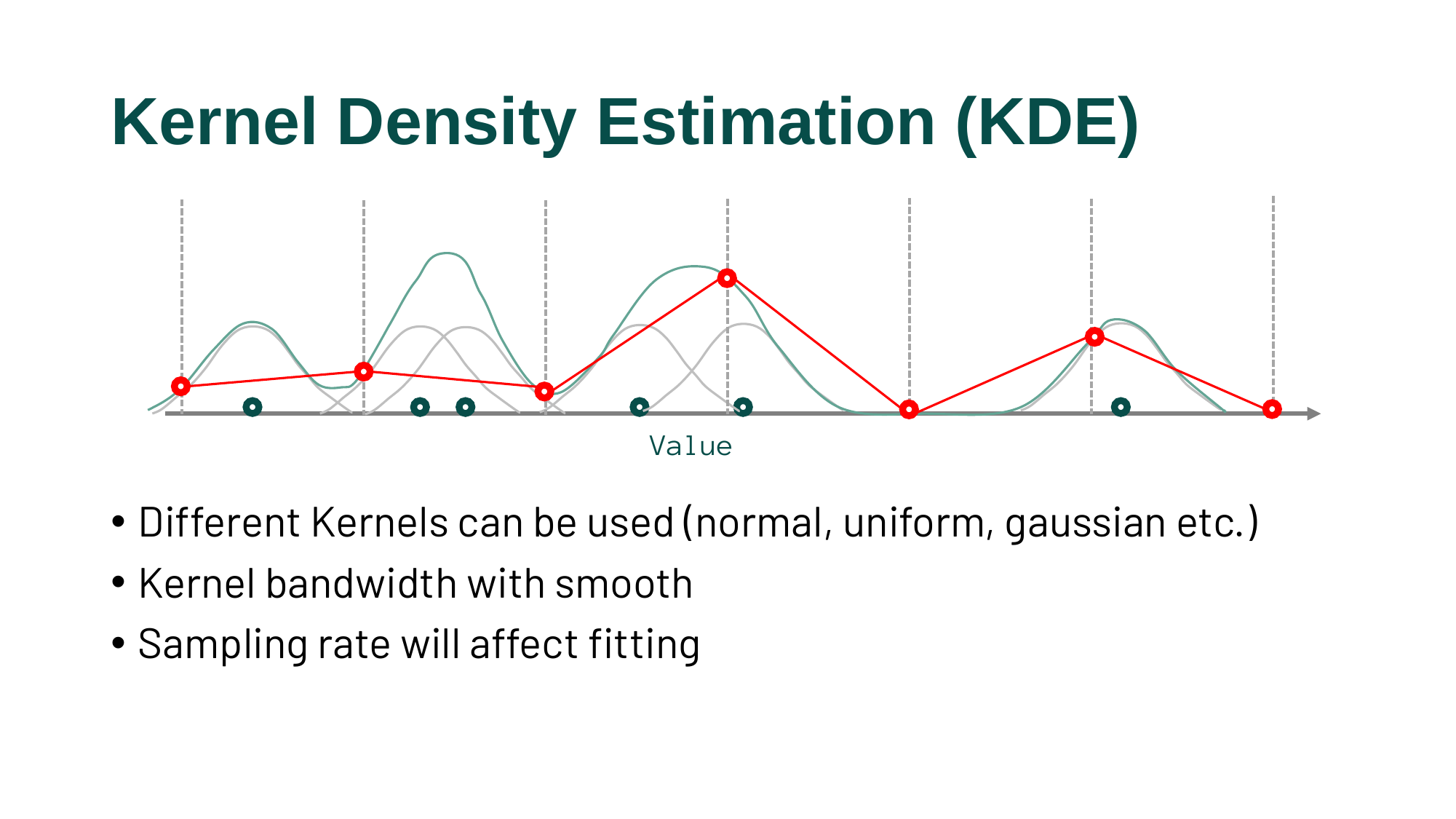

# Kernel Density Estimation (KDE)

Value
Different Kernels can be used (normal, uniform, gaussian etc.)
Kernel bandwidth with smooth
Sampling rate will affect fitting